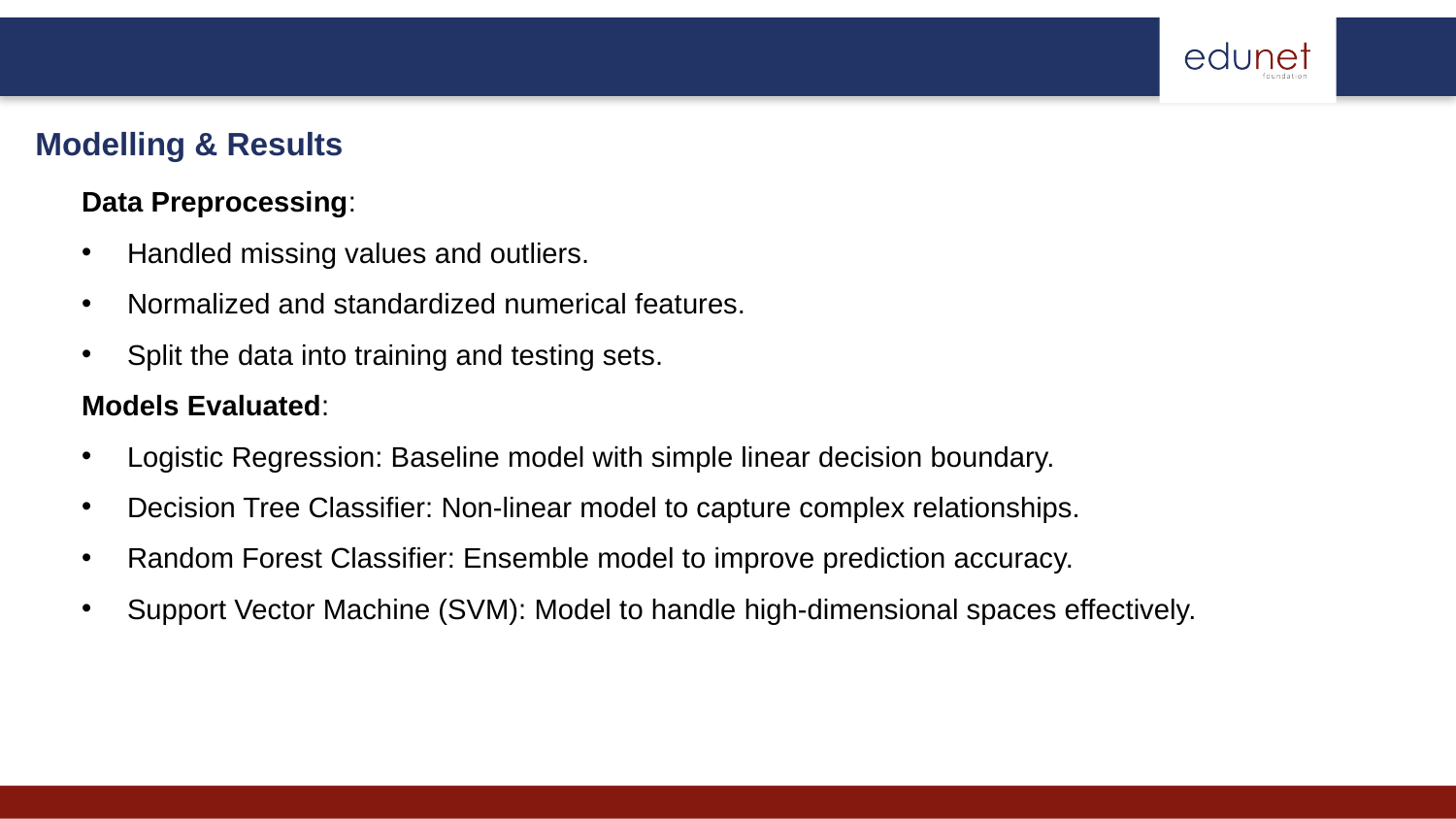

Modelling & Results
Data Preprocessing:
Handled missing values and outliers.
Normalized and standardized numerical features.
Split the data into training and testing sets.
Models Evaluated:
Logistic Regression: Baseline model with simple linear decision boundary.
Decision Tree Classifier: Non-linear model to capture complex relationships.
Random Forest Classifier: Ensemble model to improve prediction accuracy.
Support Vector Machine (SVM): Model to handle high-dimensional spaces effectively.